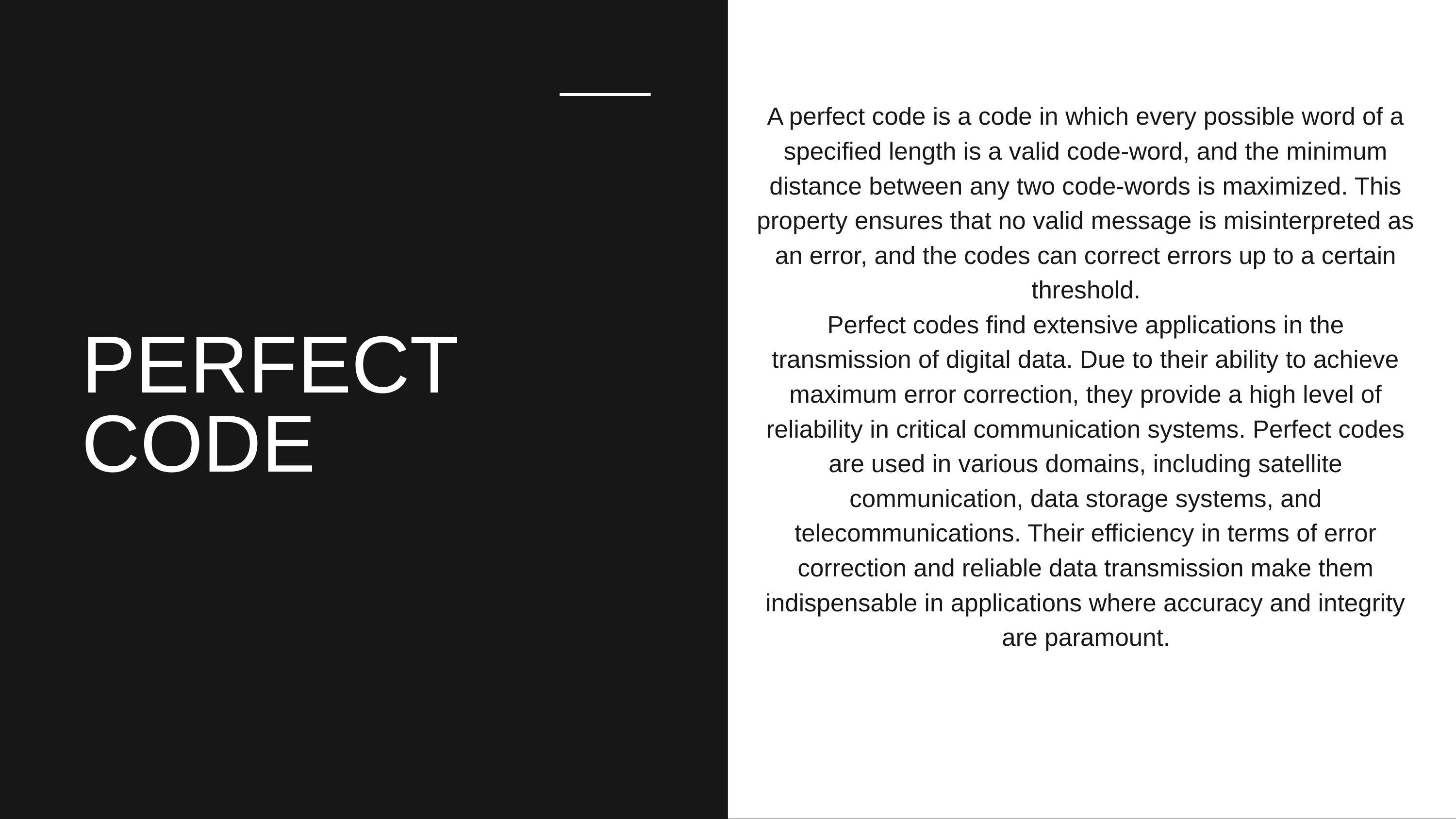

A perfect code is a code in which every possible word of a specified length is a valid code-word, and the minimum distance between any two code-words is maximized. This property ensures that no valid message is misinterpreted as an error, and the codes can correct errors up to a certain threshold.
Perfect codes find extensive applications in the transmission of digital data. Due to their ability to achieve maximum error correction, they provide a high level of reliability in critical communication systems. Perfect codes are used in various domains, including satellite communication, data storage systems, and telecommunications. Their efficiency in terms of error correction and reliable data transmission make them indispensable in applications where accuracy and integrity are paramount.

PERFECT CODE